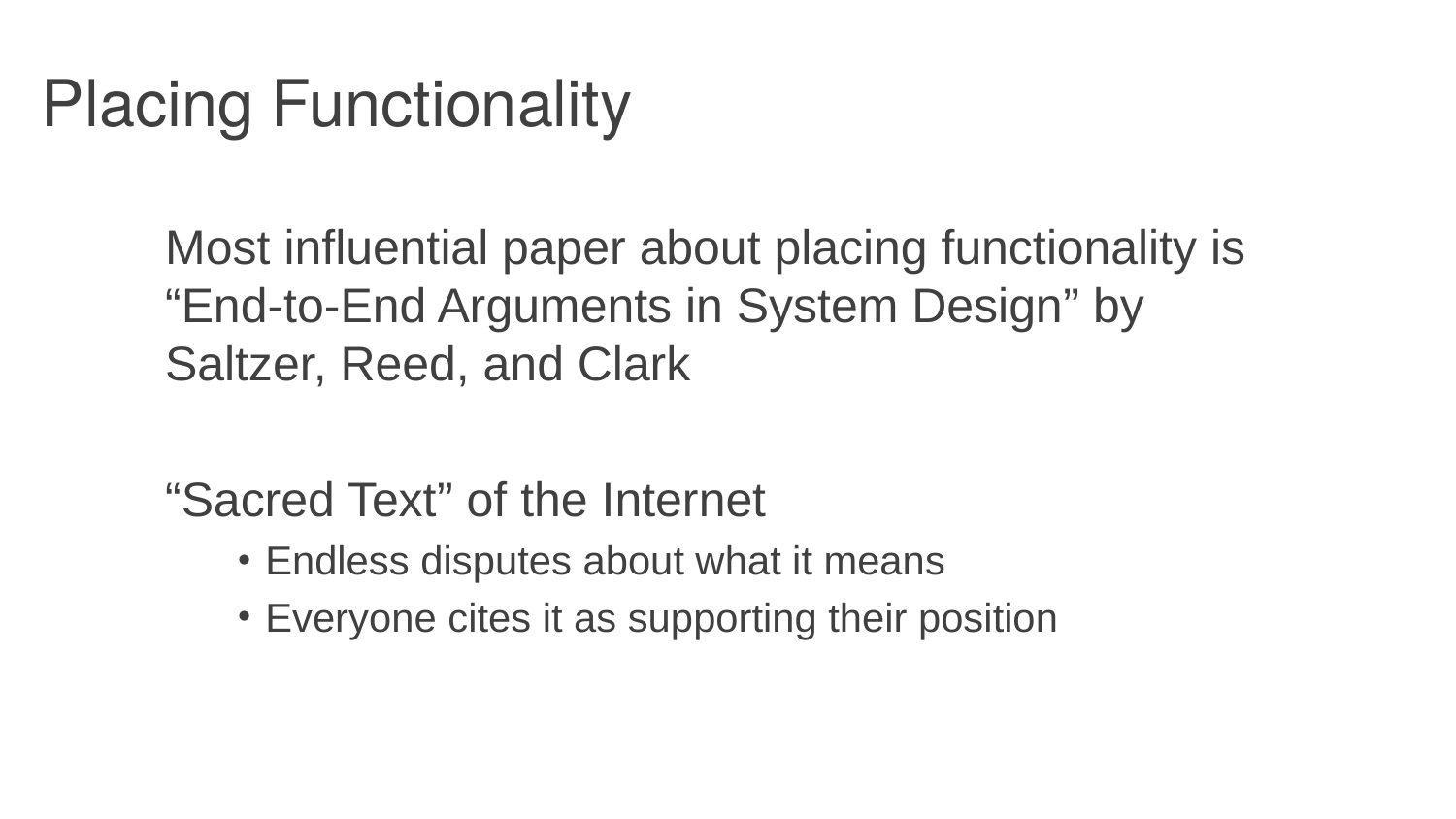

# Placing Functionality
Most influential paper about placing functionality is “End-to-End Arguments in System Design” by Saltzer, Reed, and Clark

“Sacred Text” of the Internet
Endless disputes about what it means
Everyone cites it as supporting their position